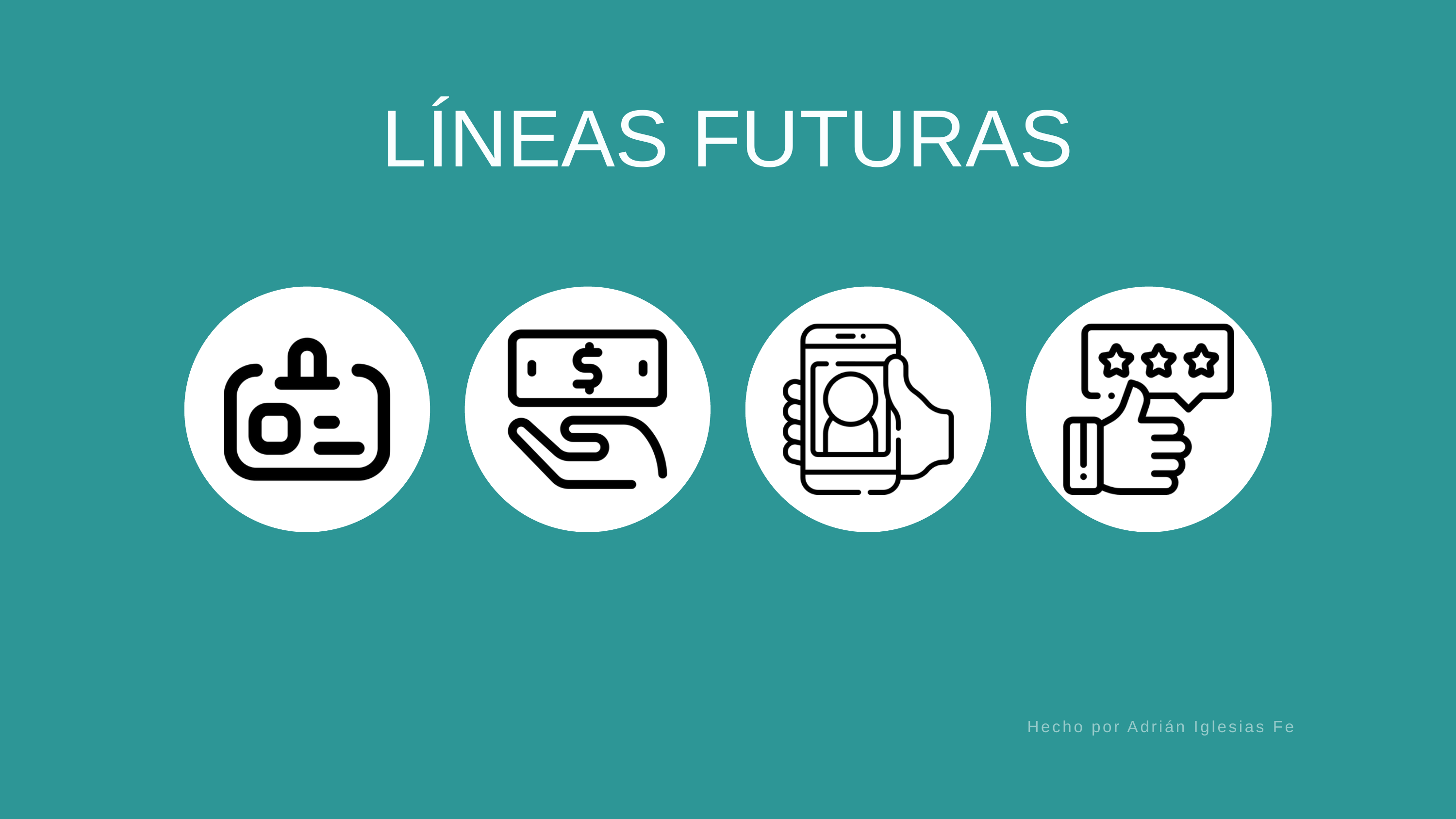

LÍNEAS FUTURAS

Hecho por Adrián Iglesias Fernández